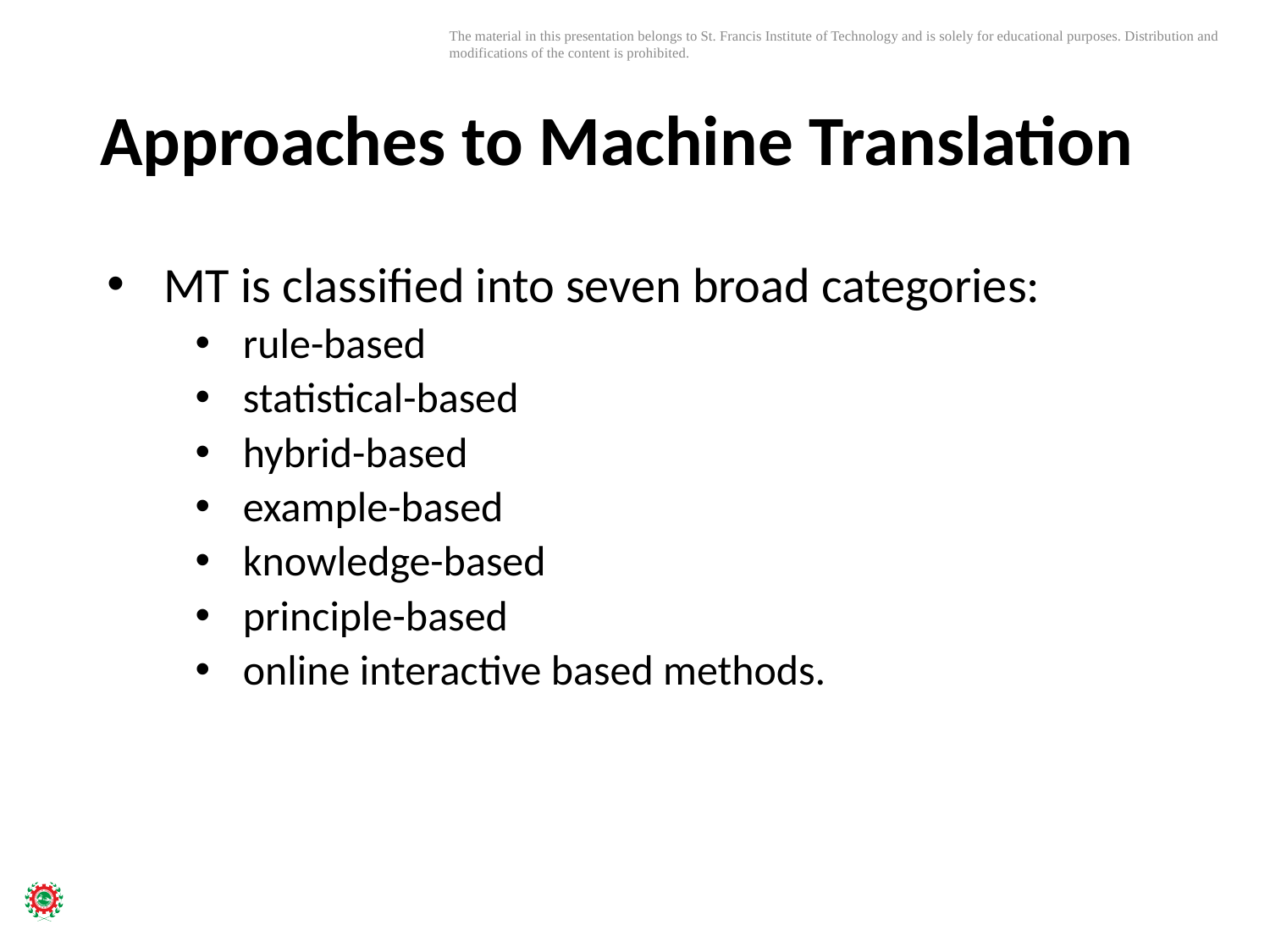

# Approaches to Machine Translation
MT is classified into seven broad categories:
rule-based
statistical-based
hybrid-based
example-based
knowledge-based
principle-based
online interactive based methods.